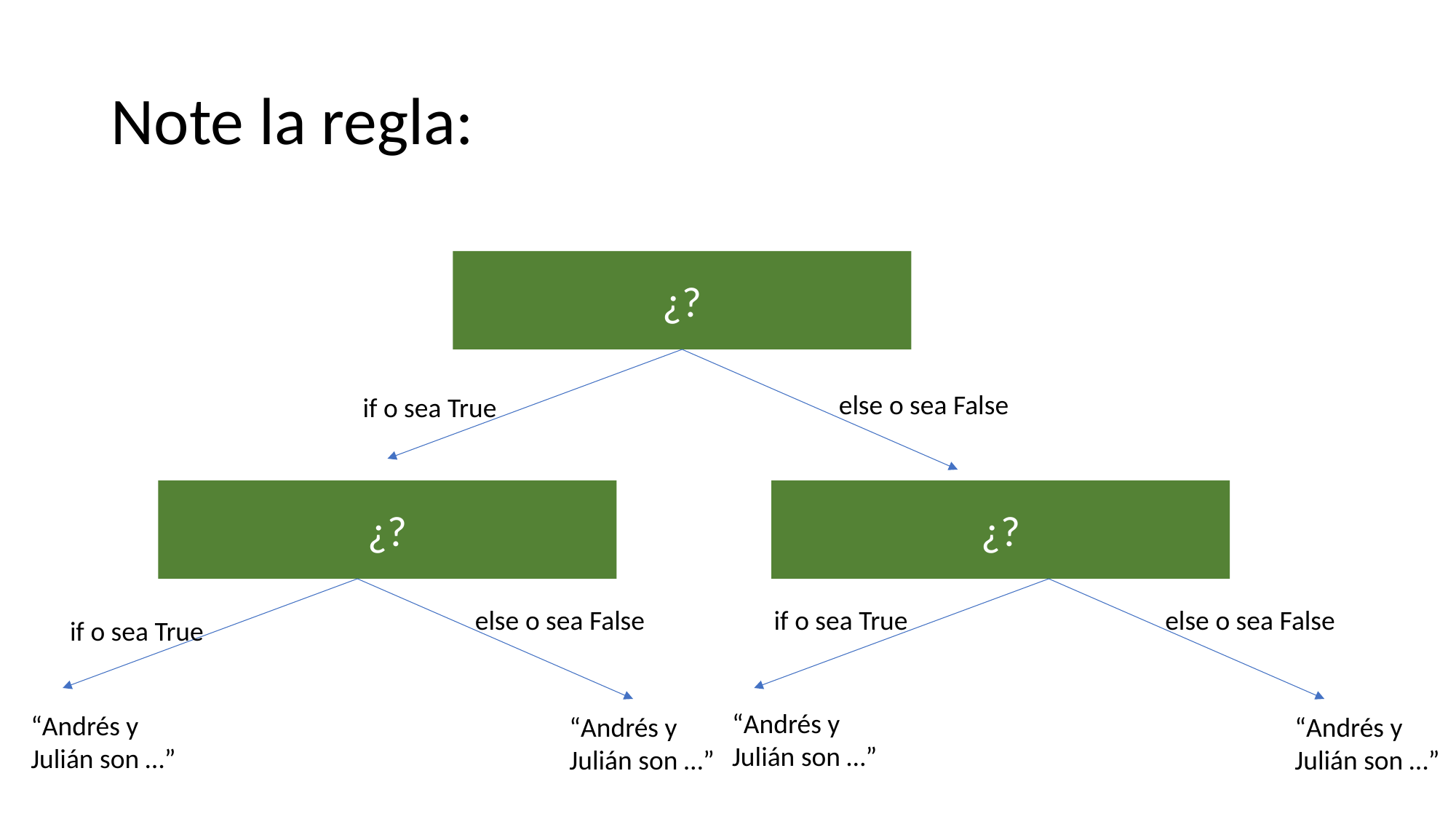

# Note la regla:
¿?
else o sea False
if o sea True
¿?
¿?
else o sea False
else o sea False
if o sea True
if o sea True
“Andrés y Julián son …”
“Andrés y Julián son …”
“Andrés y Julián son …”
“Andrés y Julián son …”